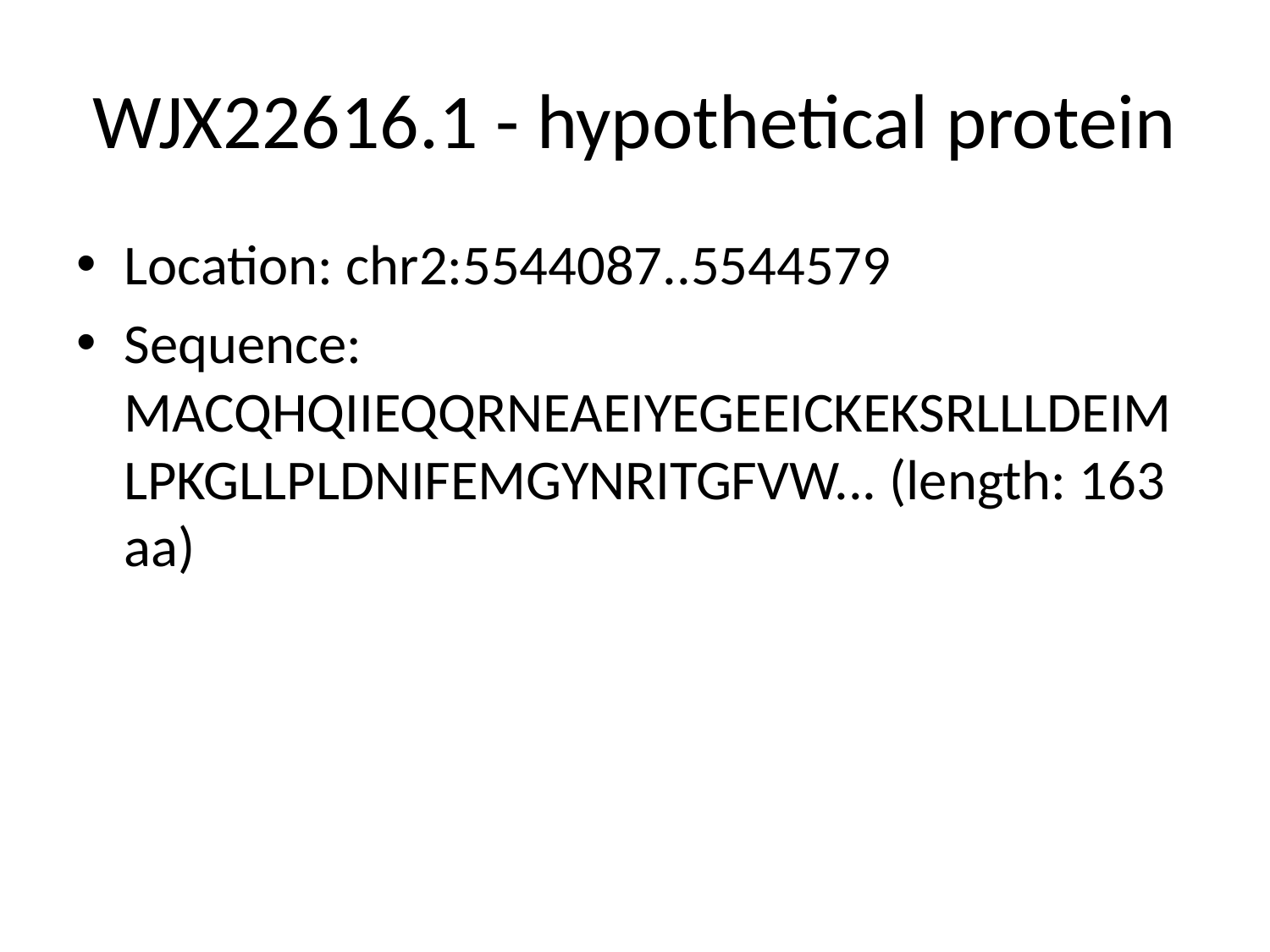

# WJX22616.1 - hypothetical protein
Location: chr2:5544087..5544579
Sequence: MACQHQIIEQQRNEAEIYEGEEICKEKSRLLLDEIMLPKGLLPLDNIFEMGYNRITGFVW... (length: 163 aa)